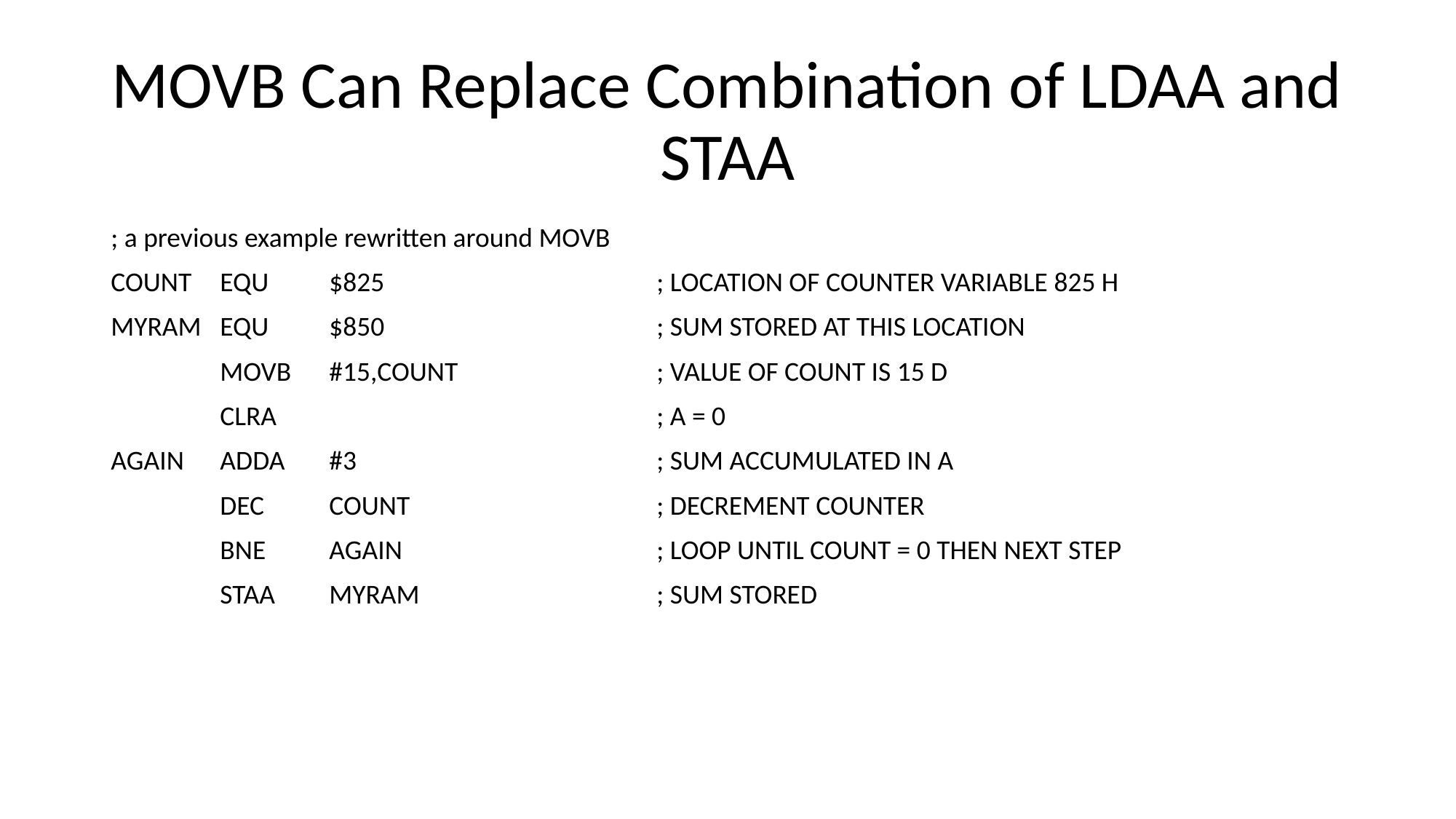

# MOVB Can Replace Combination of LDAA and STAA
; a previous example rewritten around MOVB
COUNT	EQU	$825			; LOCATION OF COUNTER VARIABLE 825 H
MYRAM	EQU	$850			; SUM STORED AT THIS LOCATION
	MOVB	#15,COUNT		; VALUE OF COUNT IS 15 D
	CLRA				; A = 0
AGAIN	ADDA	#3			; SUM ACCUMULATED IN A
	DEC	COUNT			; DECREMENT COUNTER
	BNE	AGAIN			; LOOP UNTIL COUNT = 0 THEN NEXT STEP
	STAA	MYRAM			; SUM STORED